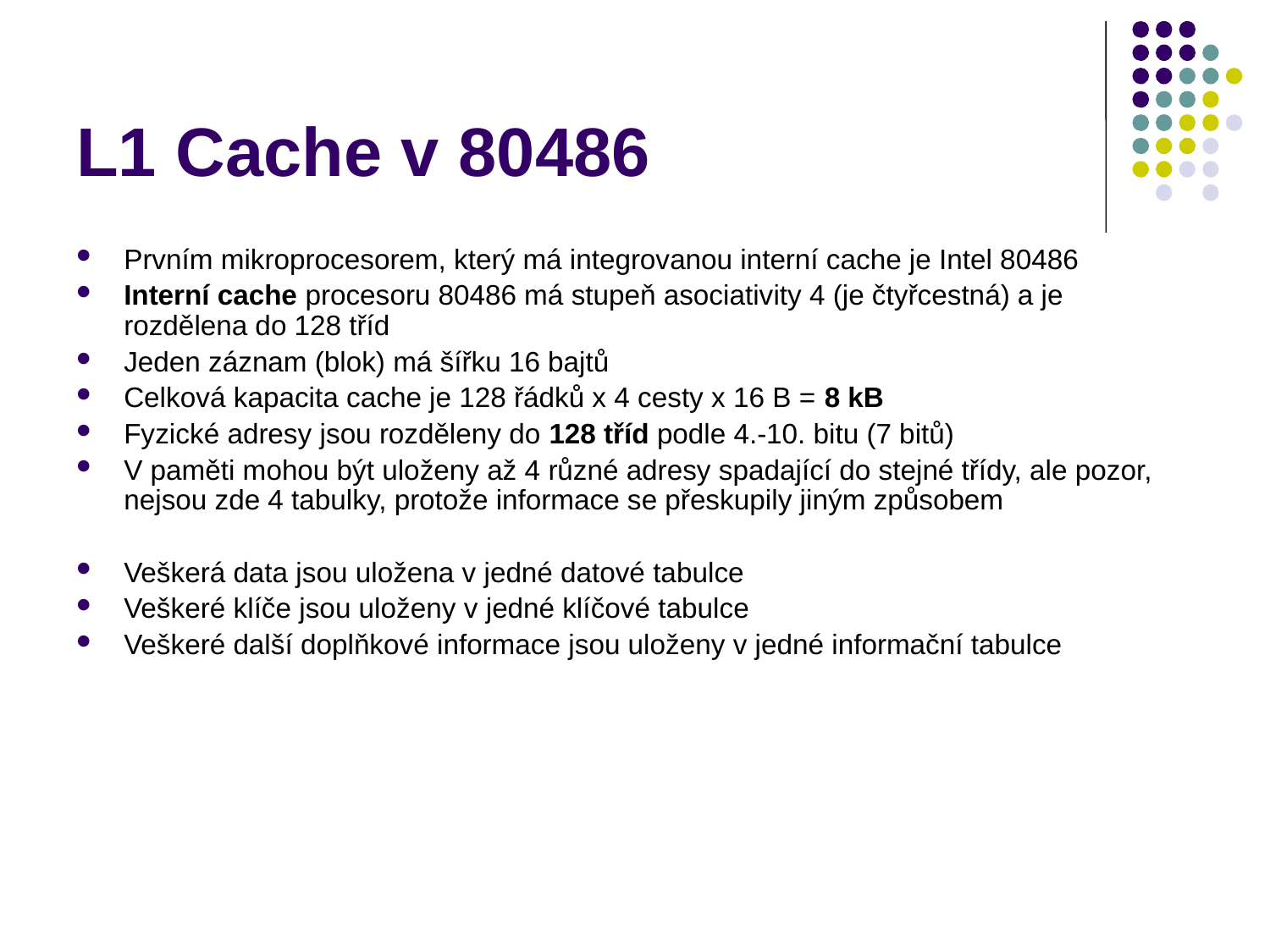

# L1 Cache v 80486
Prvním mikroprocesorem, který má integrovanou interní cache je Intel 80486
Interní cache procesoru 80486 má stupeň asociativity 4 (je čtyřcestná) a je rozdělena do 128 tříd
Jeden záznam (blok) má šířku 16 bajtů
Celková kapacita cache je 128 řádků x 4 cesty x 16 B = 8 kB
Fyzické adresy jsou rozděleny do 128 tříd podle 4.-10. bitu (7 bitů)
V paměti mohou být uloženy až 4 různé adresy spadající do stejné třídy, ale pozor, nejsou zde 4 tabulky, protože informace se přeskupily jiným způsobem

Veškerá data jsou uložena v jedné datové tabulce
Veškeré klíče jsou uloženy v jedné klíčové tabulce
Veškeré další doplňkové informace jsou uloženy v jedné informační tabulce